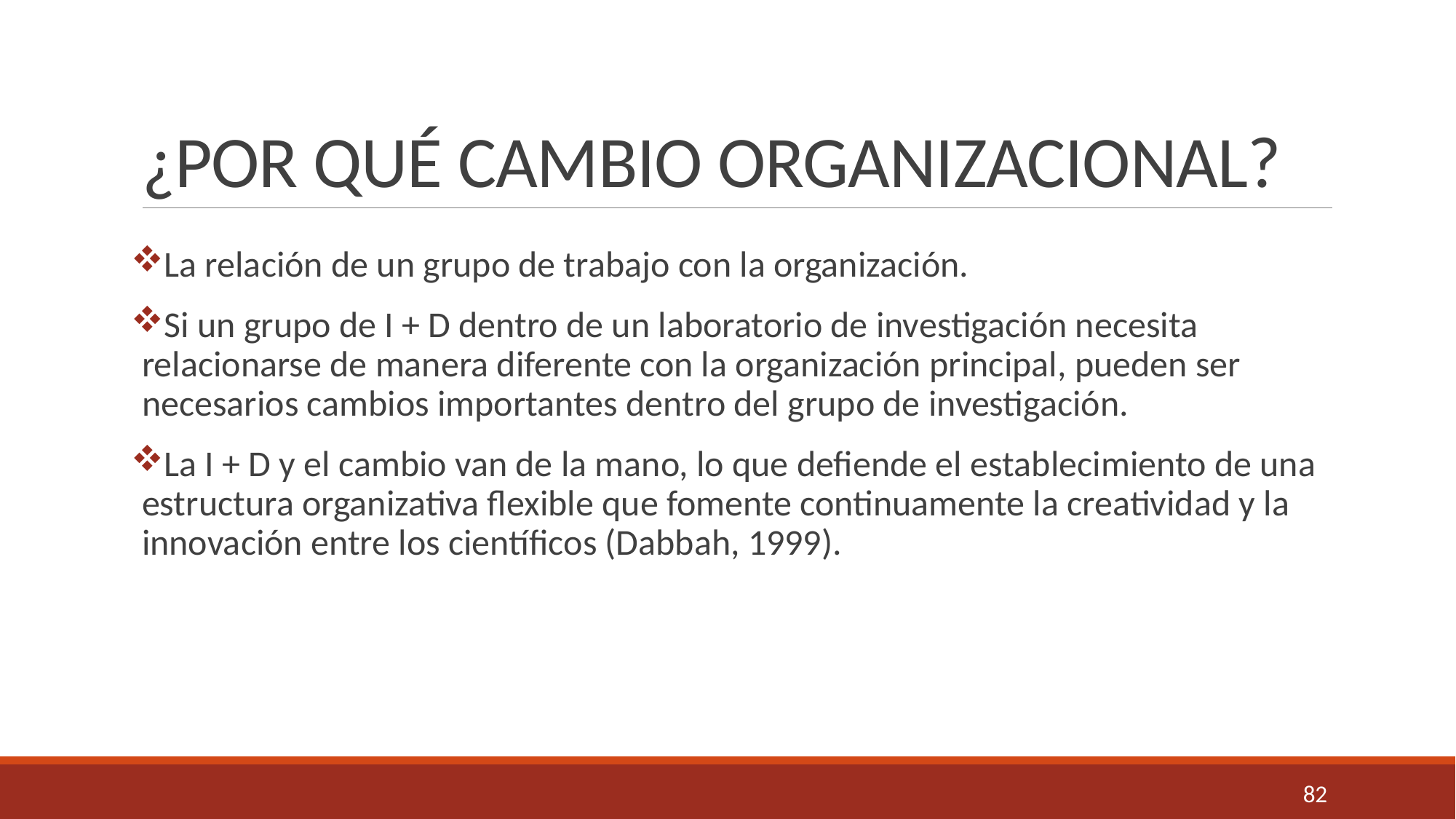

# ¿POR QUÉ CAMBIO ORGANIZACIONAL?
La relación de un grupo de trabajo con la organización.
Si un grupo de I + D dentro de un laboratorio de investigación necesita relacionarse de manera diferente con la organización principal, pueden ser necesarios cambios importantes dentro del grupo de investigación.
La I + D y el cambio van de la mano, lo que defiende el establecimiento de una estructura organizativa flexible que fomente continuamente la creatividad y la innovación entre los científicos (Dabbah, 1999).
82